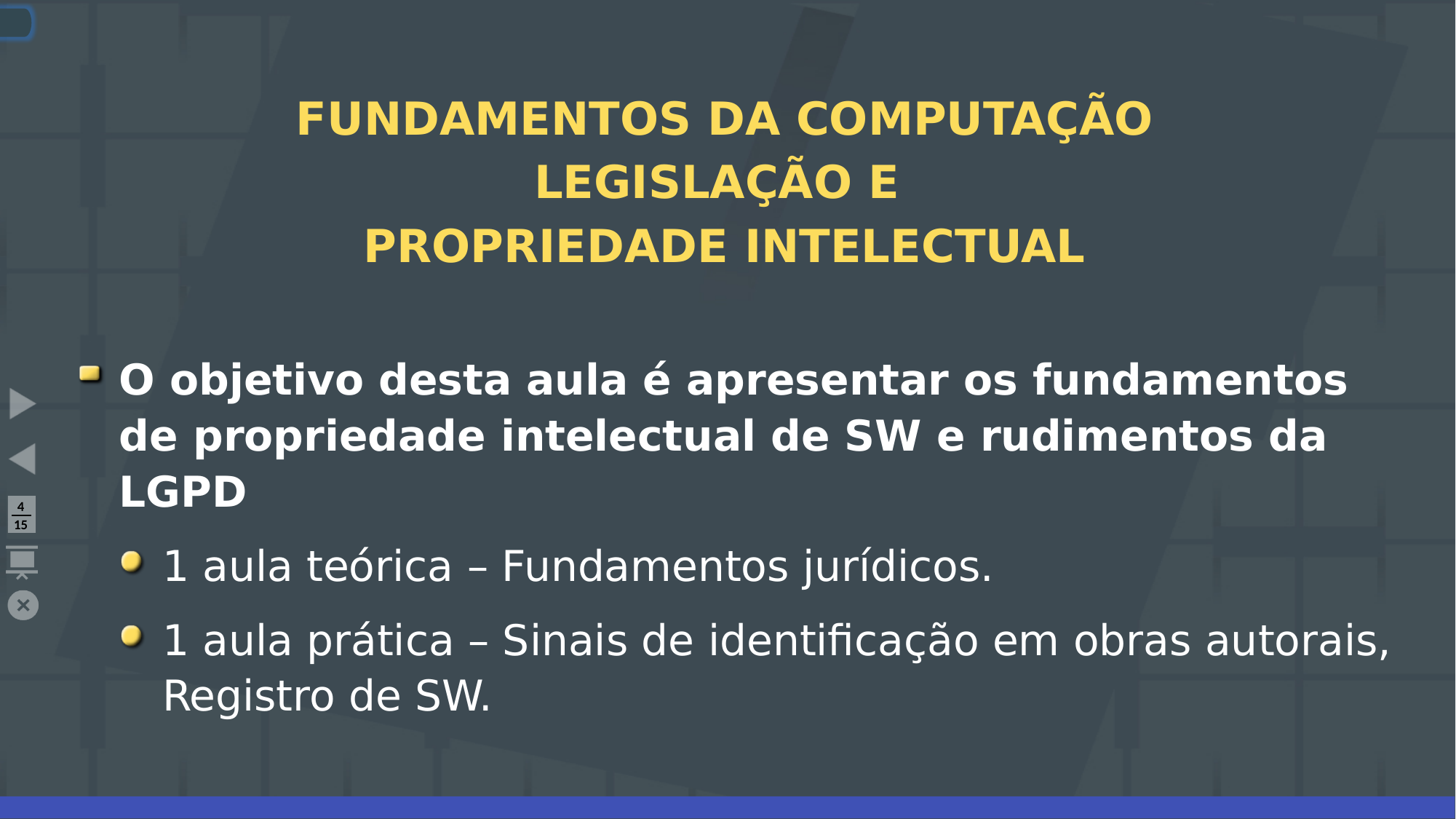

# FUNDAMENTOS DA COMPUTAÇÃO LEGISLAÇÃO E PROPRIEDADE INTELECTUAL
O objetivo desta aula é apresentar os fundamentos de propriedade intelectual de SW e rudimentos da LGPD
1 aula teórica – Fundamentos jurídicos.
1 aula prática – Sinais de identificação em obras autorais, Registro de SW.